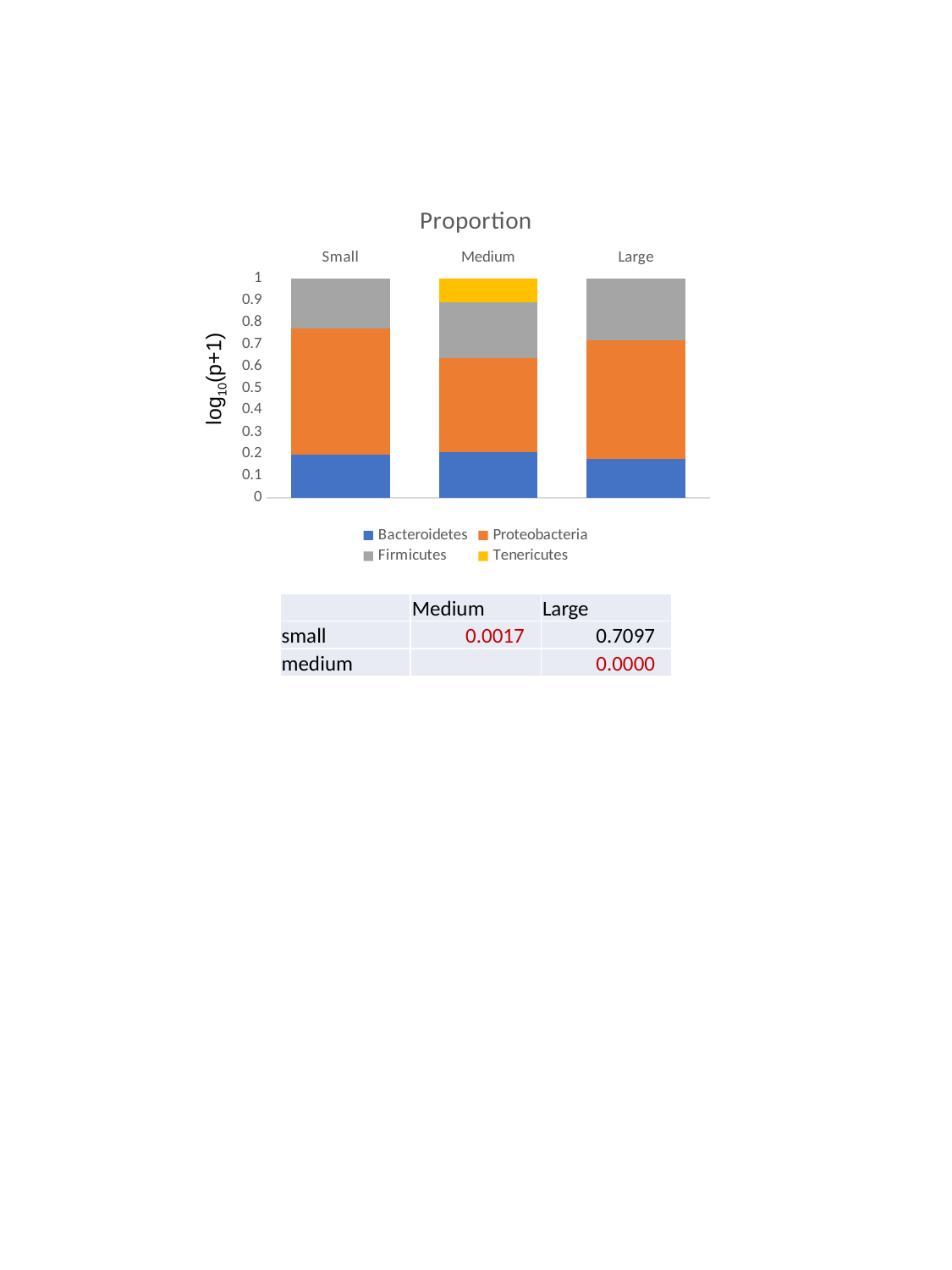

### Chart: Proportion

| Category | Bacteroidetes | Proteobacteria | Firmicutes | Tenericutes |
|---|---|---|---|---|
| Small | 1.591064607026499 | 4.656835780078811 | 1.8325089127062364 | 0.0 |
| Medium | 2.4608978427565478 | 5.100883812156778 | 3.0576661039098294 | 1.2787536009528289 |
| Large | 1.2787536009528289 | 3.9482172935599706 | 2.0293837776852097 | 0.0 |
log10(p+1)
|  | Medium | Large |
| --- | --- | --- |
| small | 0.0017 | 0.7097 |
| medium |  | 0.0000 |